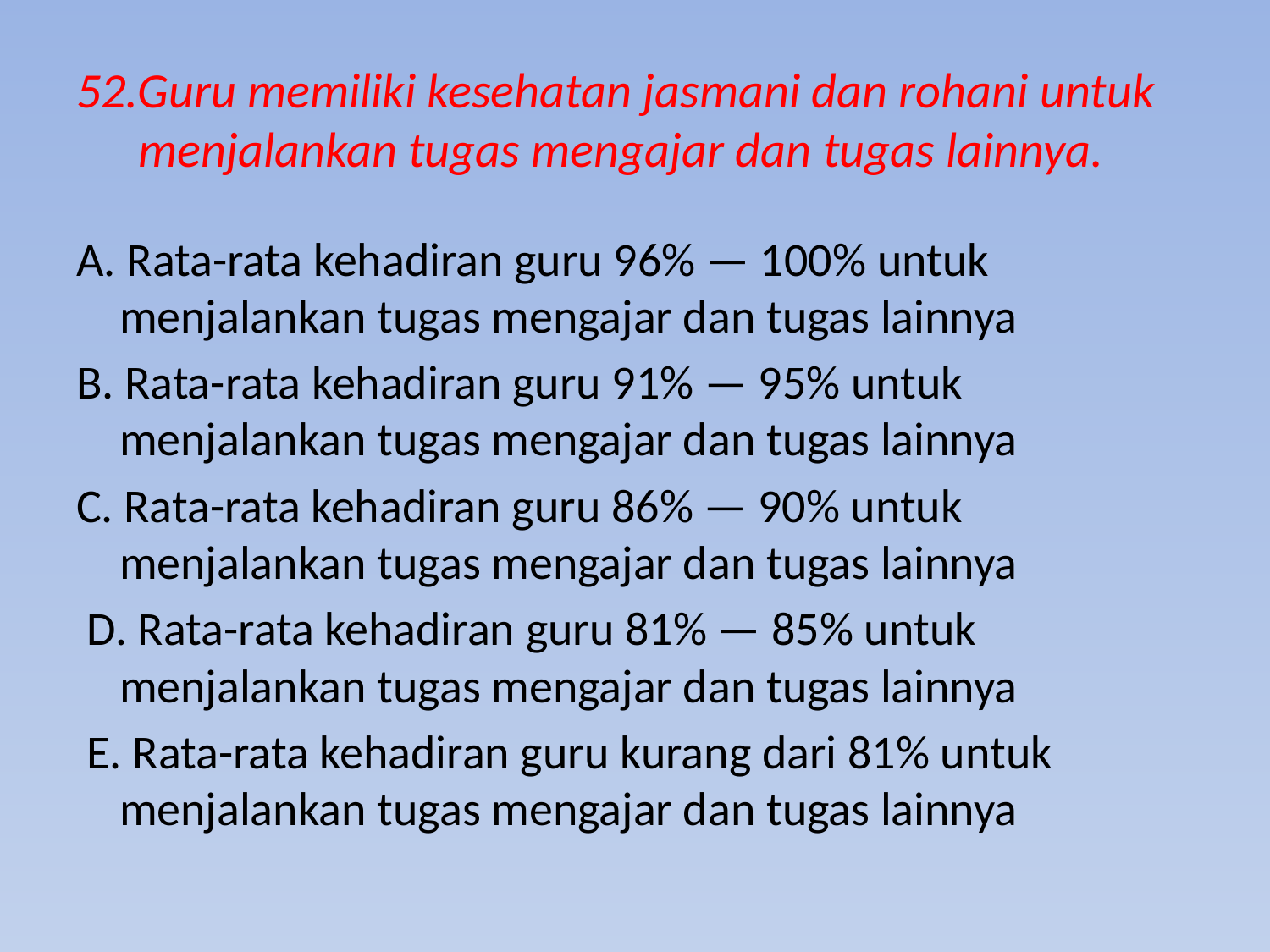

# 52.Guru memiliki kesehatan jasmani dan rohani untuk menjalankan tugas mengajar dan tugas lainnya.
A. Rata-rata kehadiran guru 96% — 100% untuk menjalankan tugas mengajar dan tugas lainnya
B. Rata-rata kehadiran guru 91% — 95% untuk menjalankan tugas mengajar dan tugas lainnya
C. Rata-rata kehadiran guru 86% — 90% untuk menjalankan tugas mengajar dan tugas lainnya
 D. Rata-rata kehadiran guru 81% — 85% untuk menjalankan tugas mengajar dan tugas lainnya
 E. Rata-rata kehadiran guru kurang dari 81% untuk menjalankan tugas mengajar dan tugas lainnya